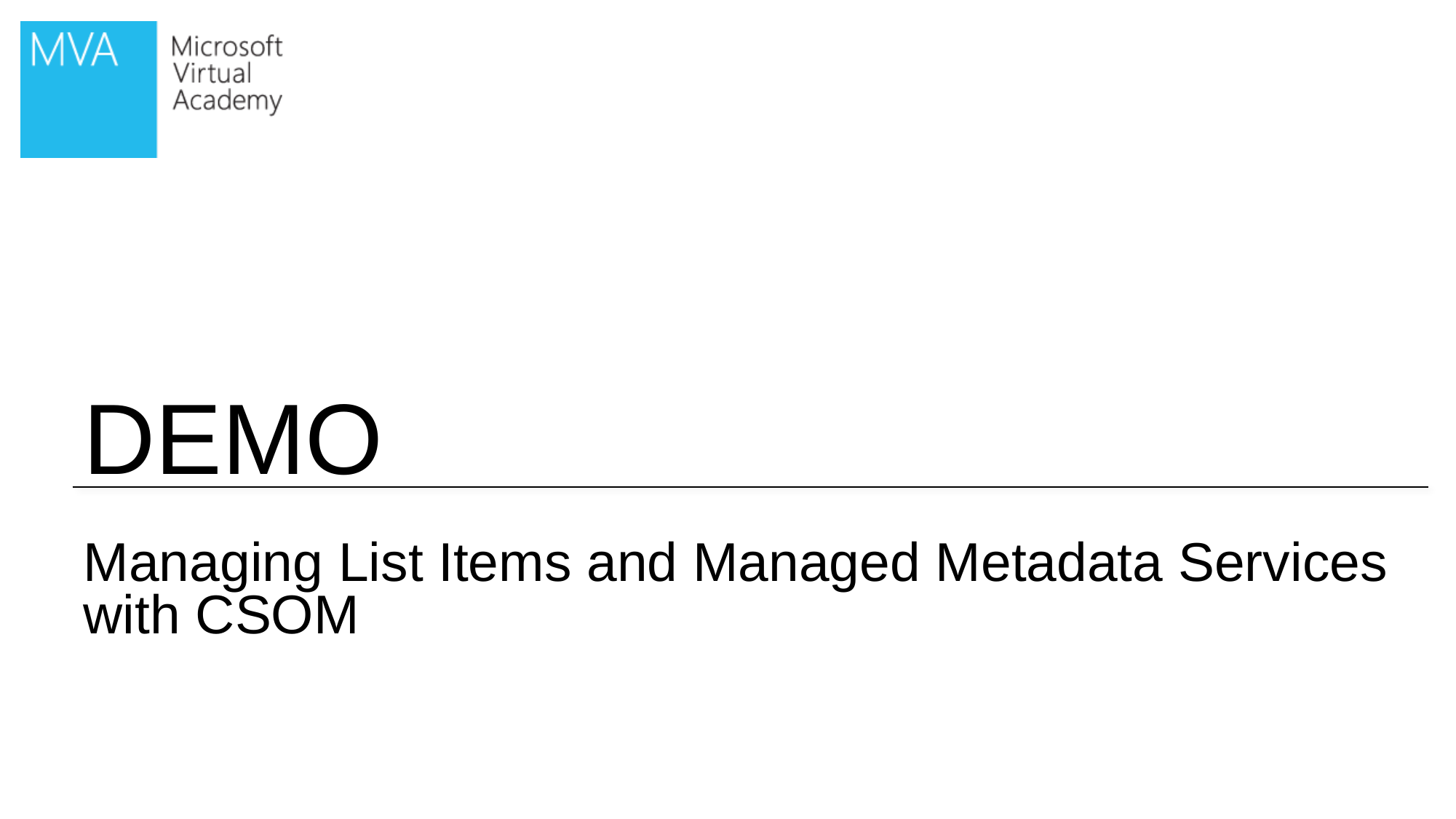

# Managing List Items and Managed Metadata Services with CSOM